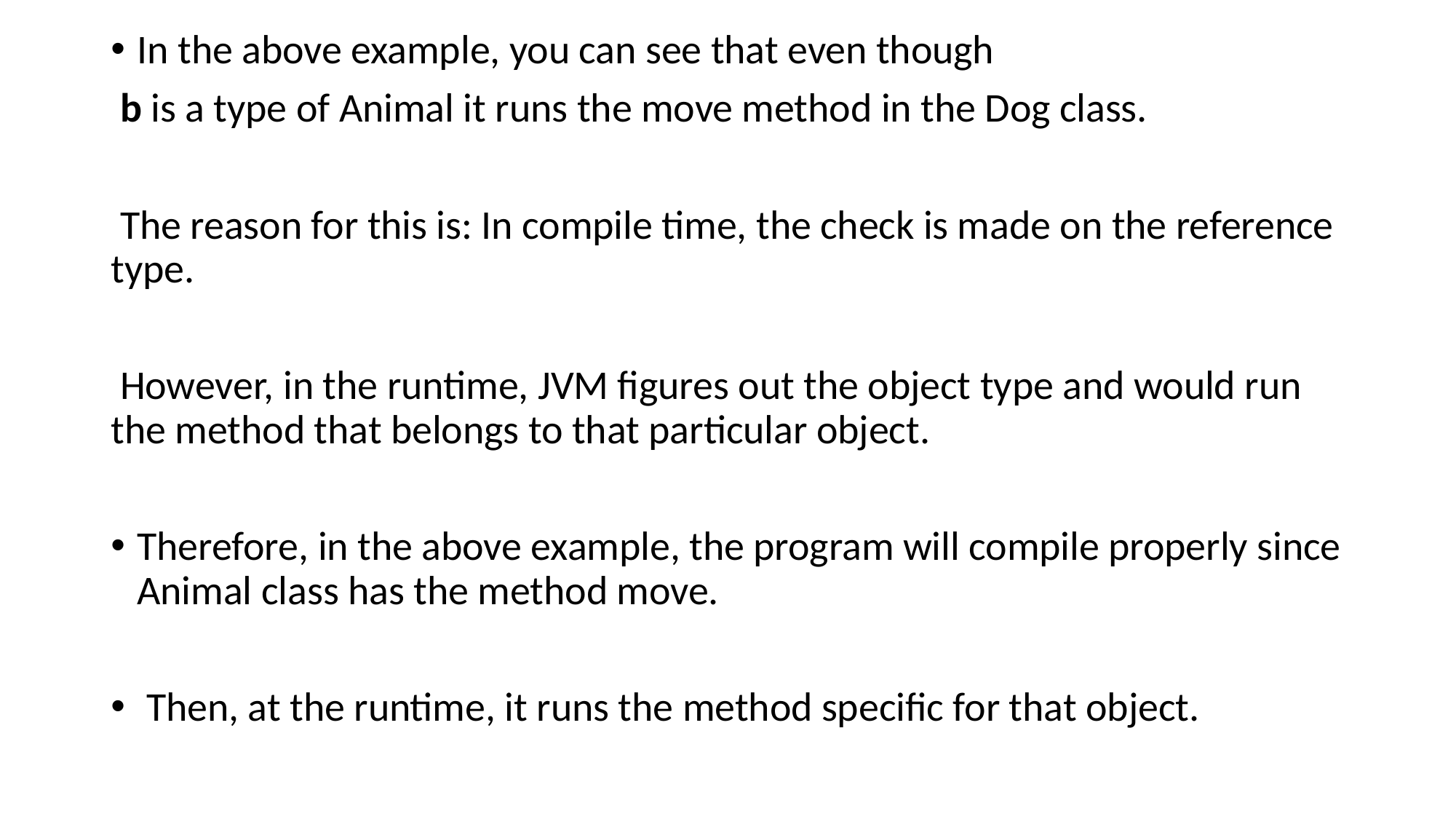

In the above example, you can see that even though
 b is a type of Animal it runs the move method in the Dog class.

 The reason for this is: In compile time, the check is made on the reference type.

 However, in the runtime, JVM figures out the object type and would run the method that belongs to that particular object.

Therefore, in the above example, the program will compile properly since Animal class has the method move.

 Then, at the runtime, it runs the method specific for that object.